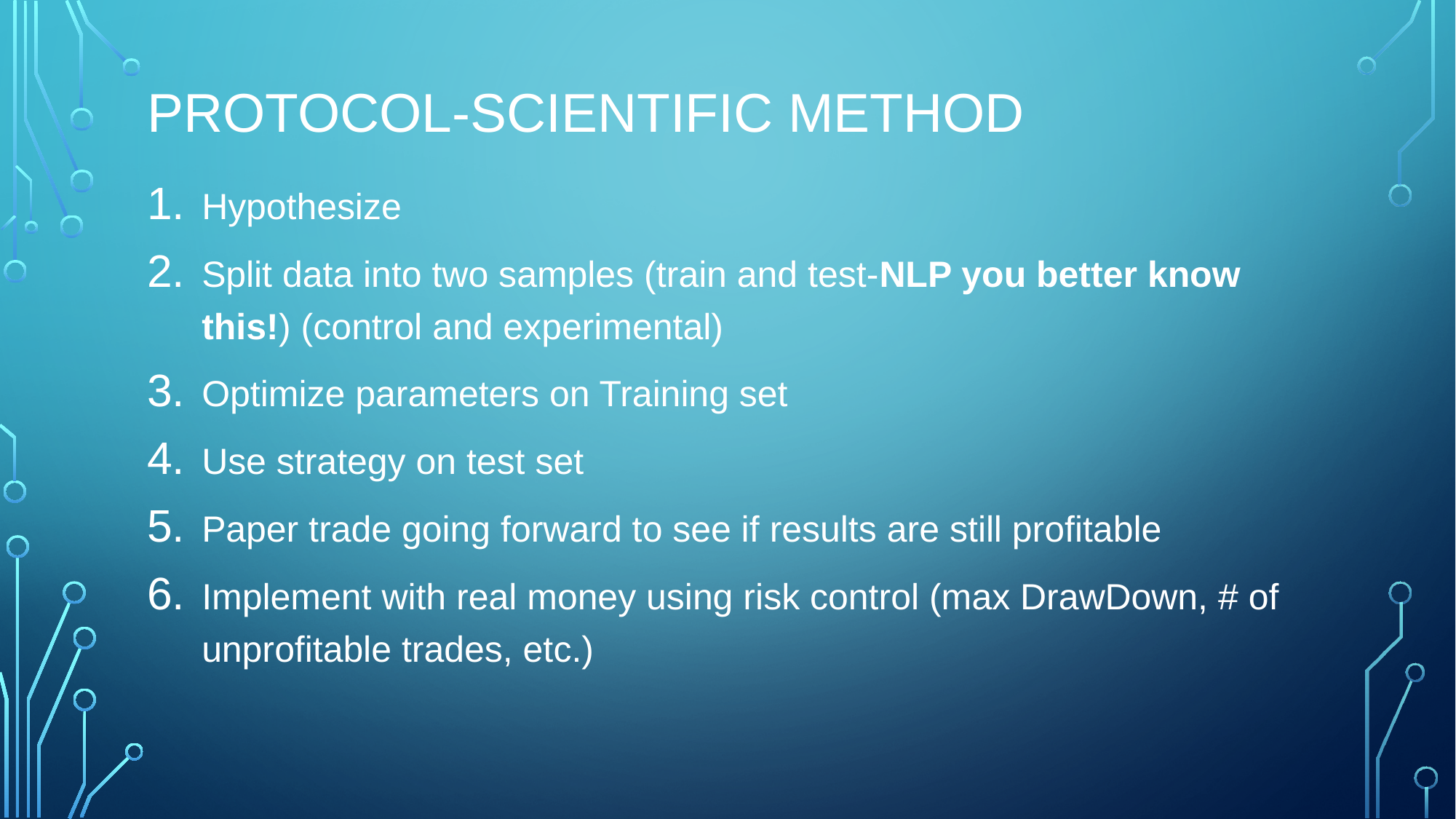

# Protocol-Scientific method
Hypothesize
Split data into two samples (train and test-NLP you better know this!) (control and experimental)
Optimize parameters on Training set
Use strategy on test set
Paper trade going forward to see if results are still profitable
Implement with real money using risk control (max DrawDown, # of unprofitable trades, etc.)